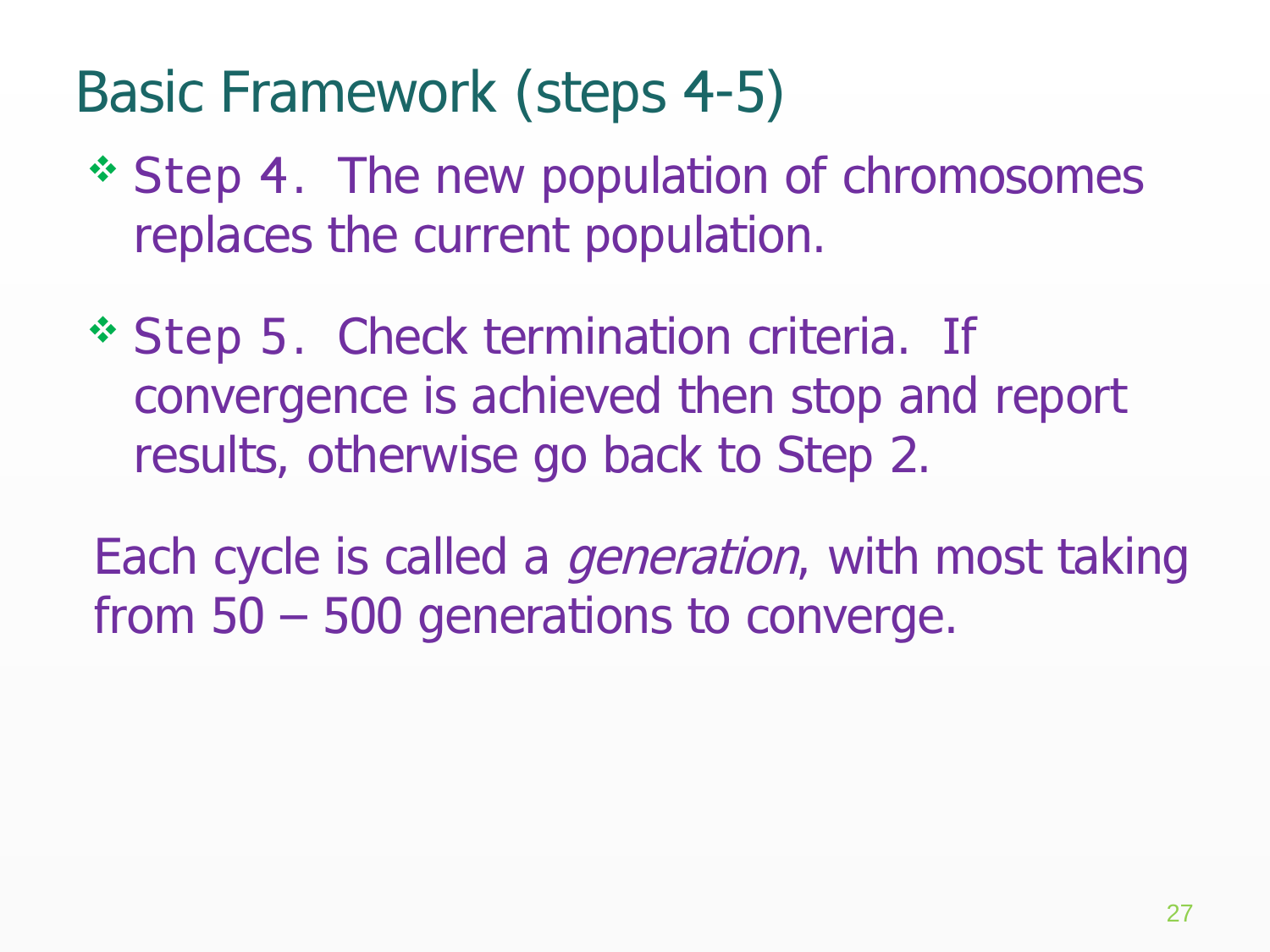

Basic Framework (steps 4-5)
Step 4.  The new population of chromosomes replaces the current population.
Step 5.  Check termination criteria.  If convergence is achieved then stop and report results, otherwise go back to Step 2.
Each cycle is called a generation, with most taking from 50 – 500 generations to converge.
27